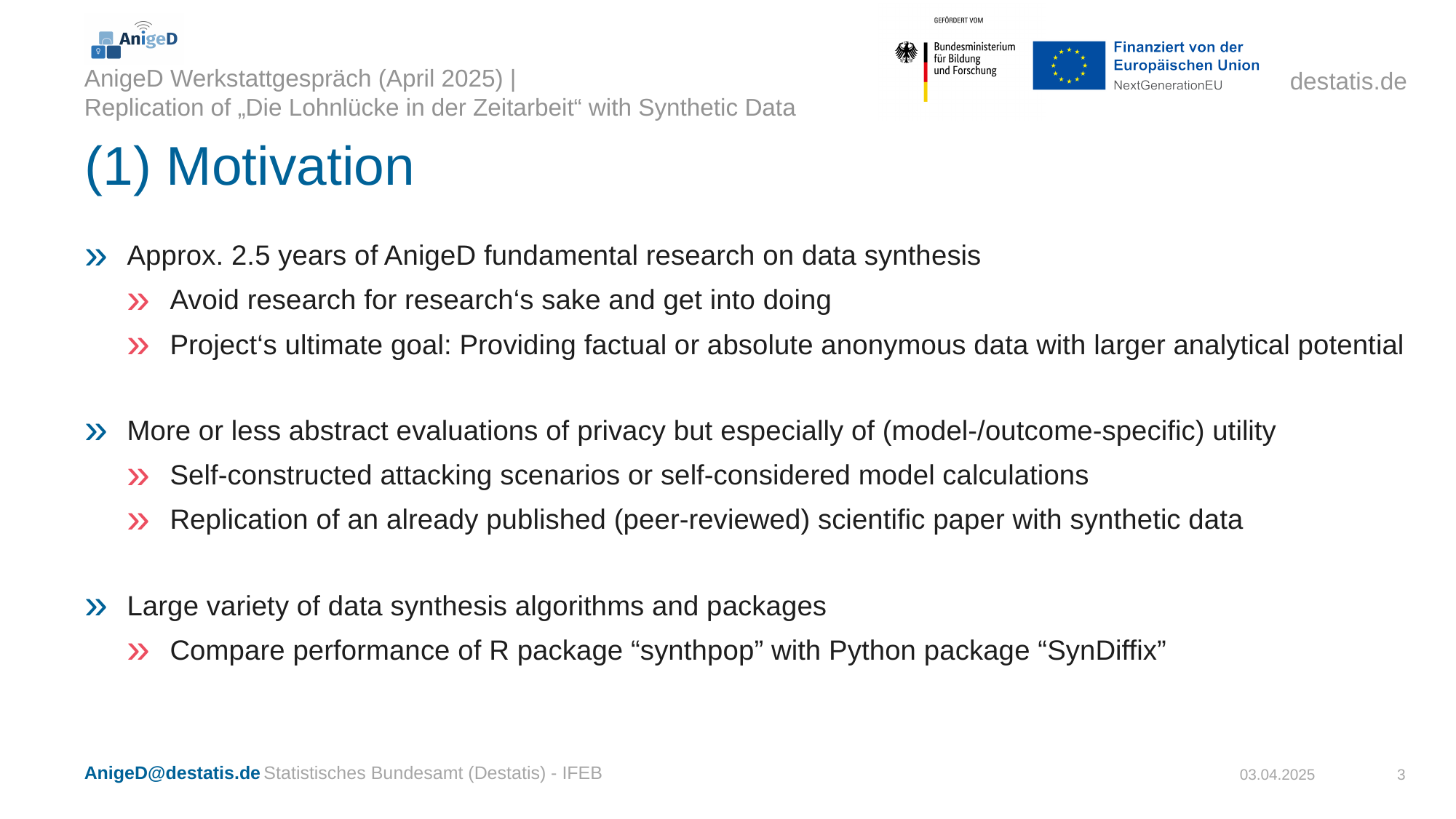

# (1) Motivation
Approx. 2.5 years of AnigeD fundamental research on data synthesis
Avoid research for research‘s sake and get into doing
Project‘s ultimate goal: Providing factual or absolute anonymous data with larger analytical potential

More or less abstract evaluations of privacy but especially of (model-/outcome-specific) utility
Self-constructed attacking scenarios or self-considered model calculations
Replication of an already published (peer-reviewed) scientific paper with synthetic data

Large variety of data synthesis algorithms and packages
Compare performance of R package “synthpop” with Python package “SynDiffix”

Statistisches Bundesamt (Destatis) - IFEB
03.04.2025
3